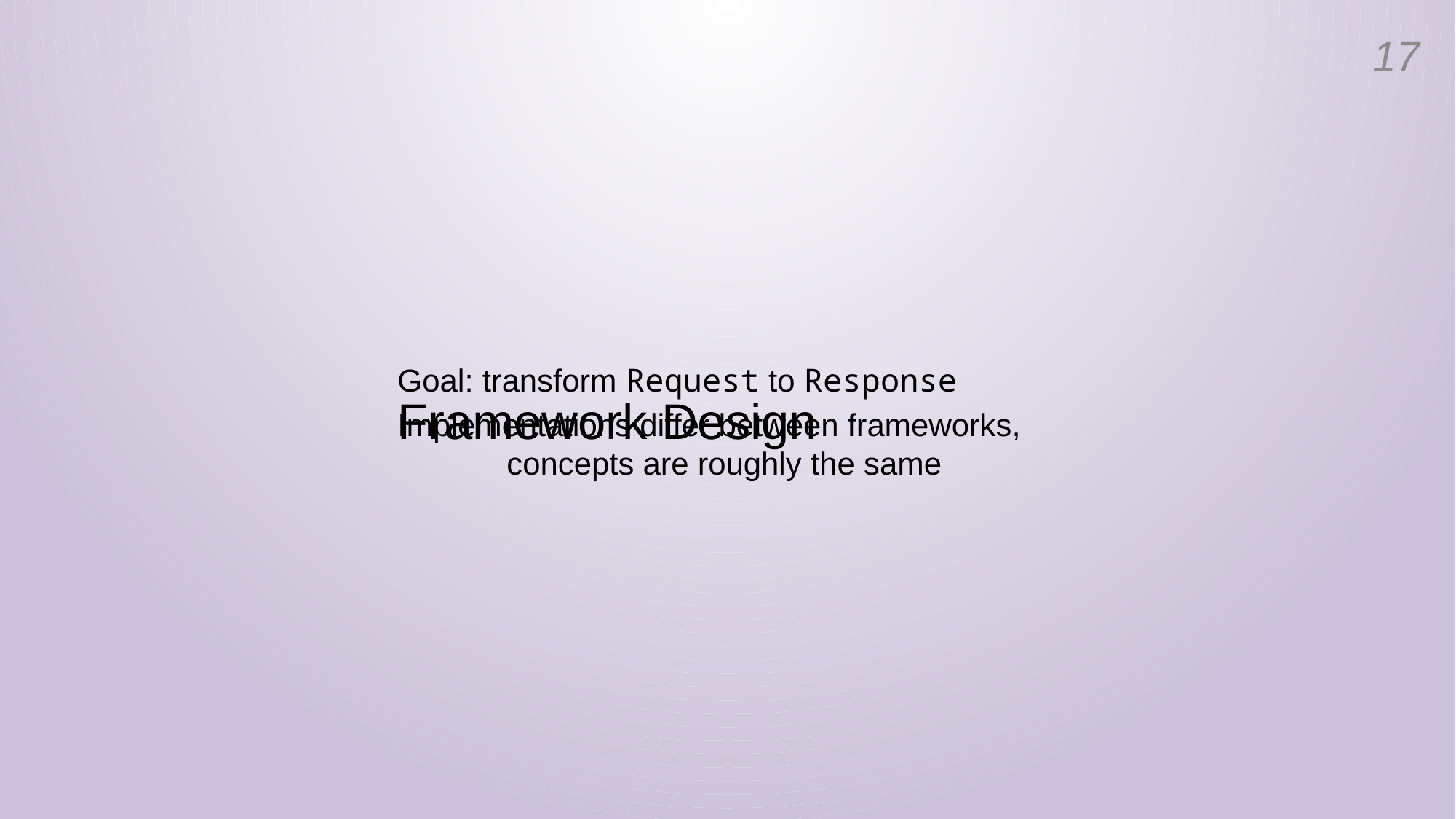

17
# Framework Design
Goal: transform Request to Response
Implementations differ between frameworks,
	concepts are roughly the same